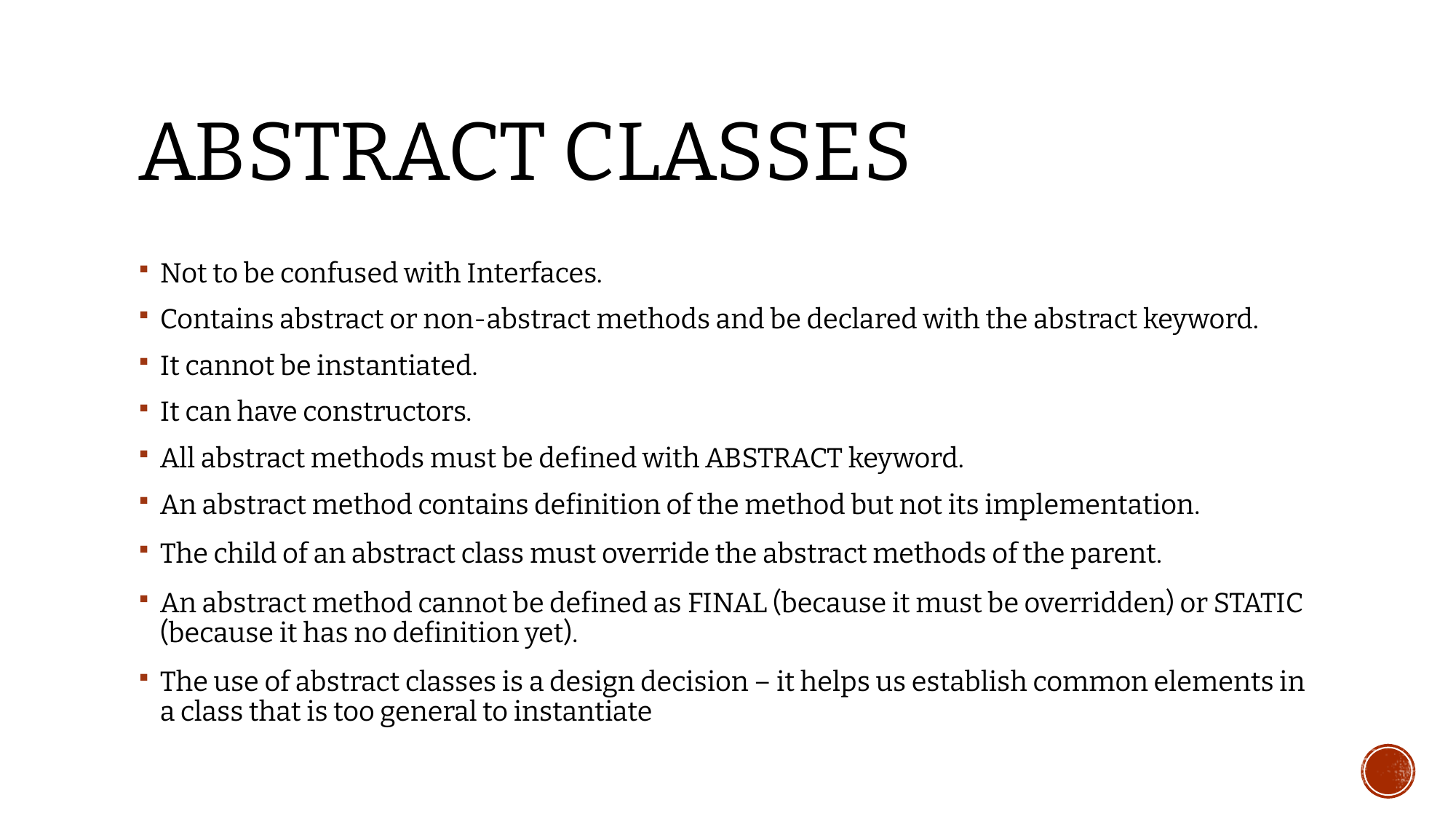

# Abstract Classes
Not to be confused with Interfaces.
Contains abstract or non-abstract methods and be declared with the abstract keyword.
It cannot be instantiated.
It can have constructors.
All abstract methods must be defined with ABSTRACT keyword.
An abstract method contains definition of the method but not its implementation.
The child of an abstract class must override the abstract methods of the parent.
An abstract method cannot be defined as FINAL (because it must be overridden) or STATIC (because it has no definition yet).
The use of abstract classes is a design decision – it helps us establish common elements in a class that is too general to instantiate